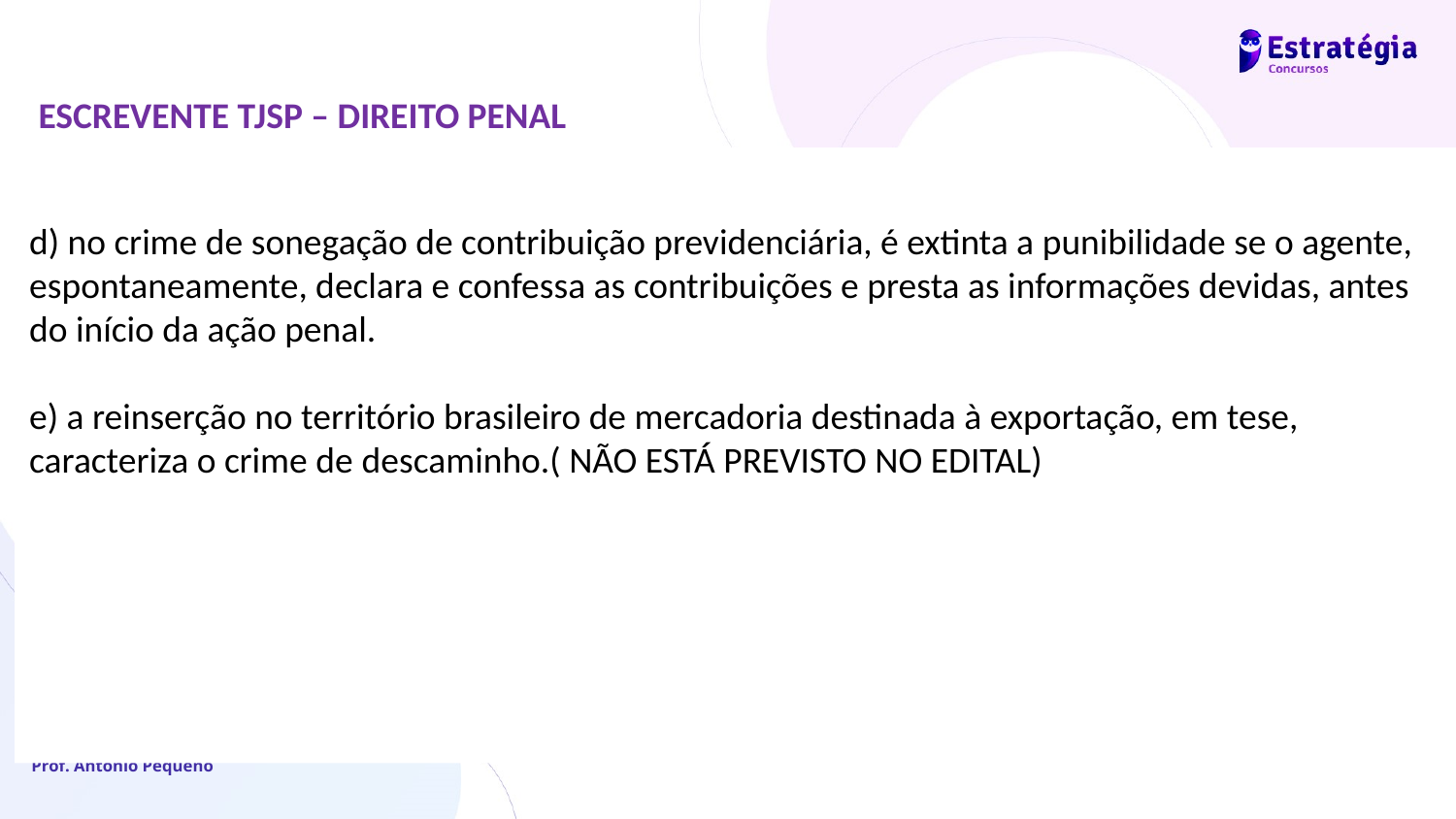

ESCREVENTE TJSP – DIREITO PENAL

d) no crime de sonegação de contribuição previdenciária, é extinta a punibilidade se o agente, espontaneamente, declara e confessa as contribuições e presta as informações devidas, antes do início da ação penal.

e) a reinserção no território brasileiro de mercadoria destinada à exportação, em tese, caracteriza o crime de descaminho.( NÃO ESTÁ PREVISTO NO EDITAL)

Prof. Antonio Pequeno